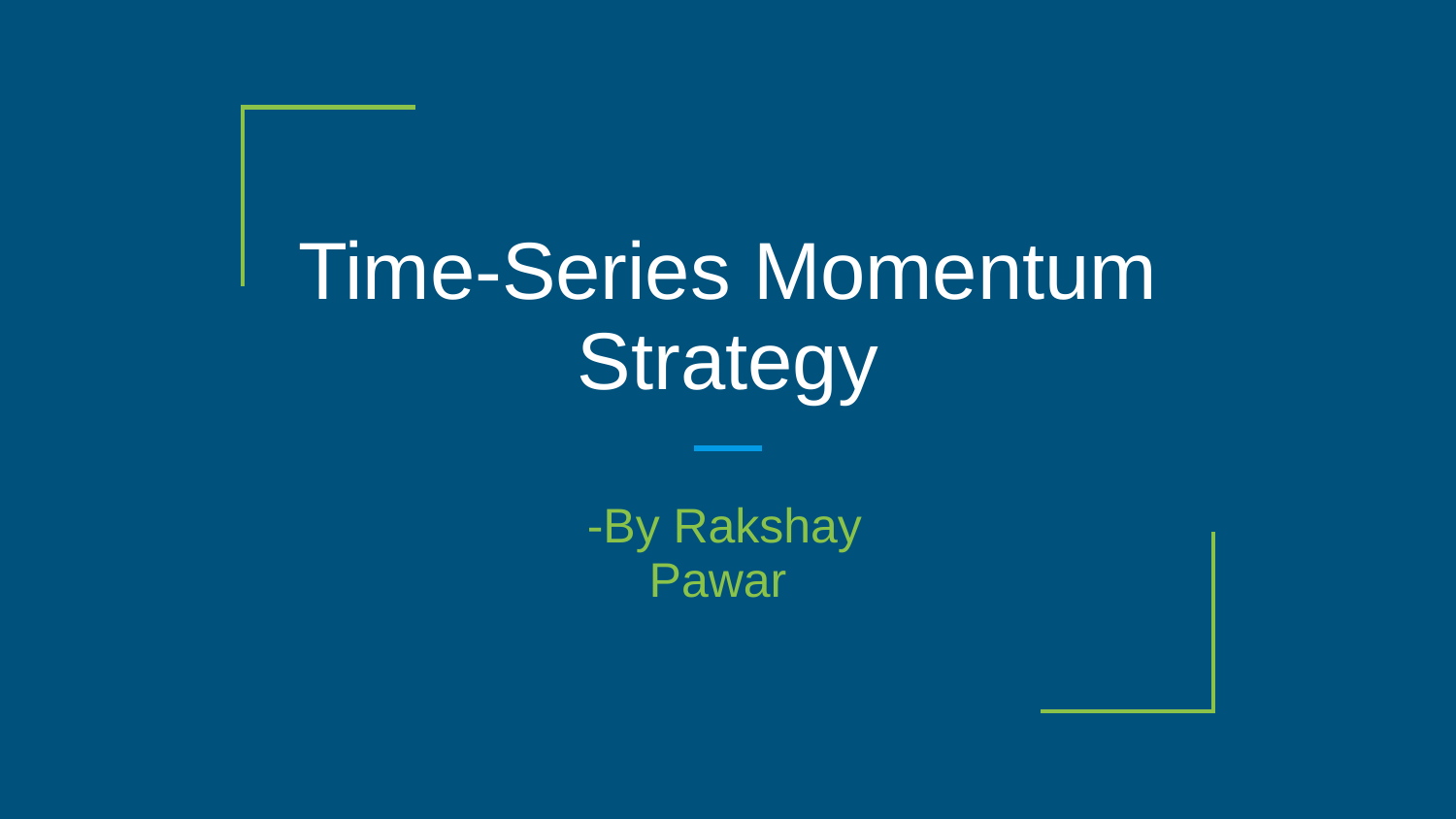

# Time-Series Momentum Strategy
-By Rakshay Pawar